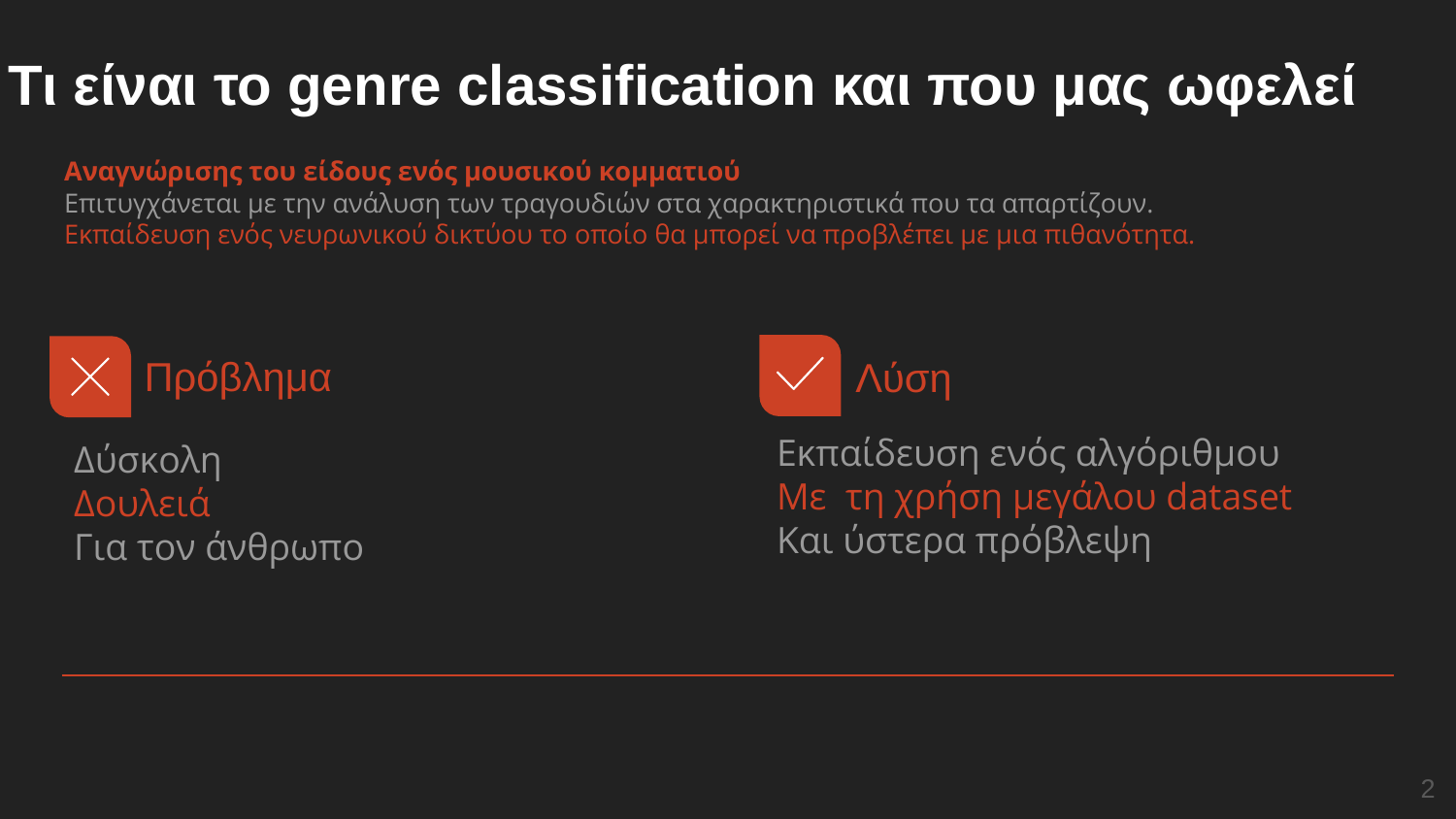

# Τι είναι το genre classification και που μας ωφελεί
Αναγνώρισης του είδους ενός μουσικού κομματιού
Επιτυγχάνεται με την ανάλυση των τραγουδιών στα χαρακτηριστικά που τα απαρτίζουν.
Εκπαίδευση ενός νευρωνικού δικτύου το οποίο θα μπορεί να προβλέπει με μια πιθανότητα.

Πρόβλημα
Λύση

Εκπαίδευση ενός αλγόριθμου
Με  τη χρήση μεγάλου dataset
Και ύστερα πρόβλεψη
 Δύσκολη
 Δουλειά
 Για τον άνθρωπο

2